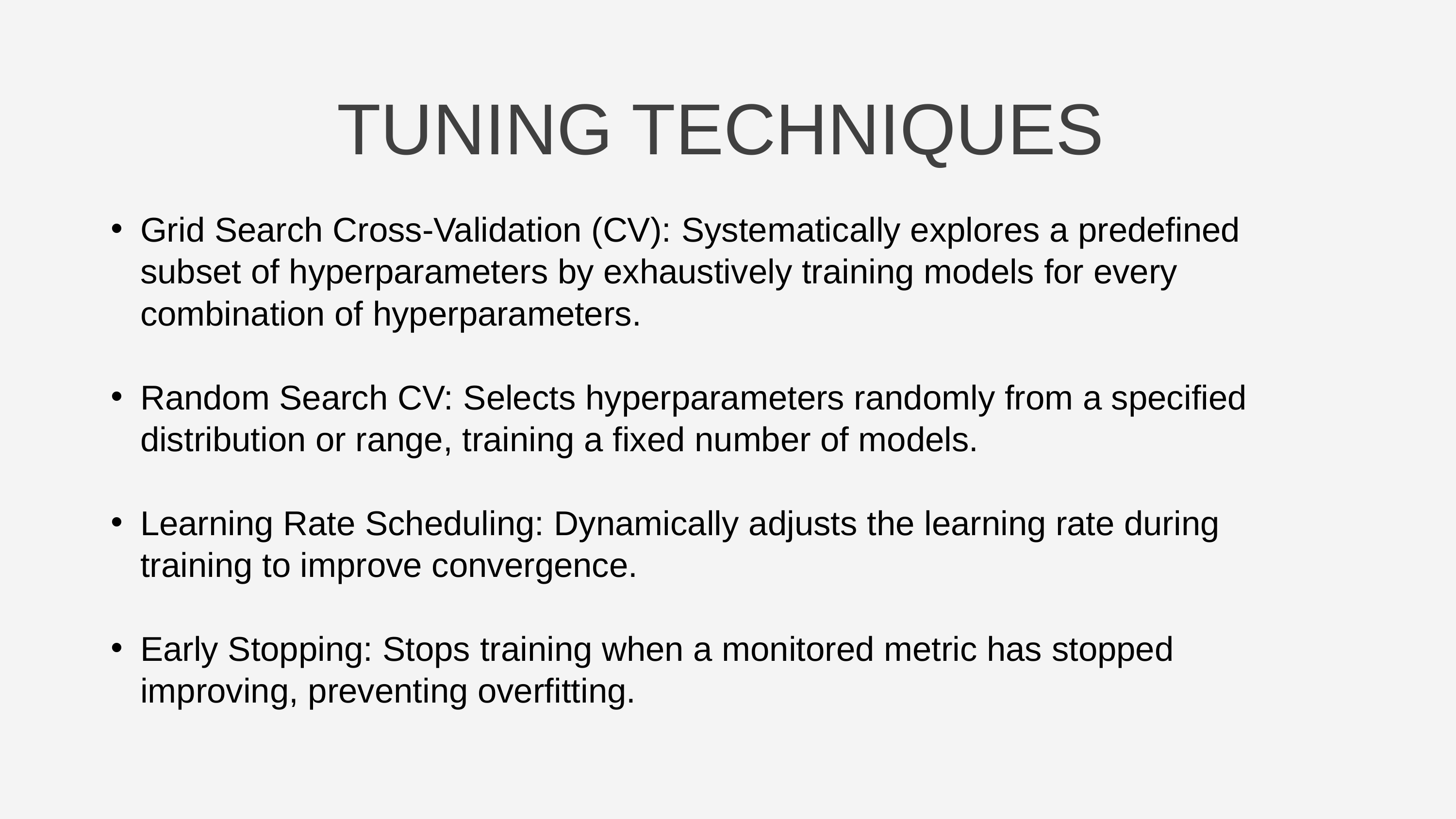

TUNING TECHNIQUES
Grid Search Cross-Validation (CV): Systematically explores a predefined subset of hyperparameters by exhaustively training models for every combination of hyperparameters.

Random Search CV: Selects hyperparameters randomly from a specified distribution or range, training a fixed number of models.

Learning Rate Scheduling: Dynamically adjusts the learning rate during training to improve convergence.

Early Stopping: Stops training when a monitored metric has stopped improving, preventing overfitting.